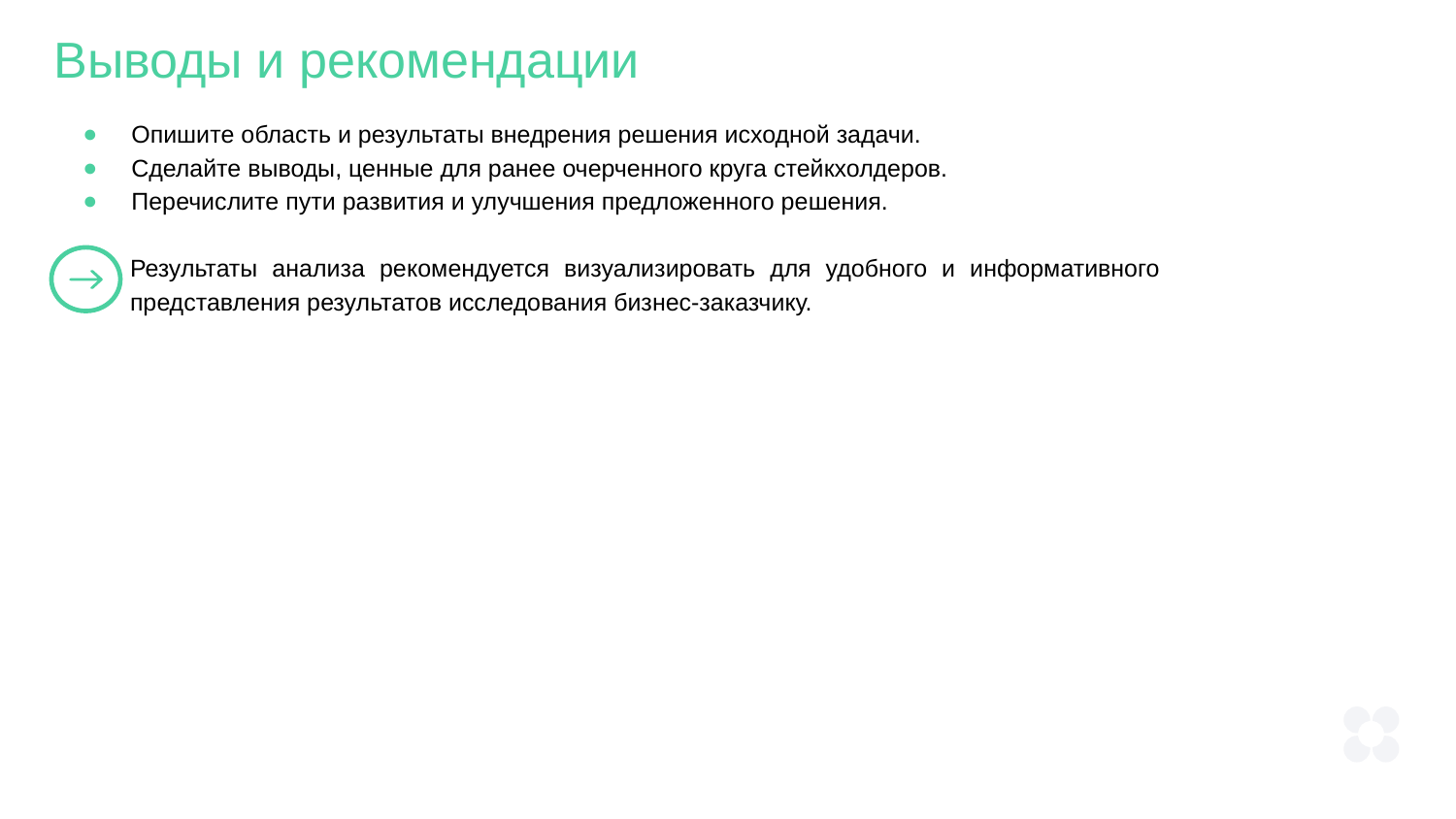

Выводы и рекомендации
Опишите область и результаты внедрения решения исходной задачи.
Сделайте выводы, ценные для ранее очерченного круга стейкхолдеров.
Перечислите пути развития и улучшения предложенного решения.

Результаты анализа рекомендуется визуализировать для удобного и информативного представления результатов исследования бизнес-заказчику.